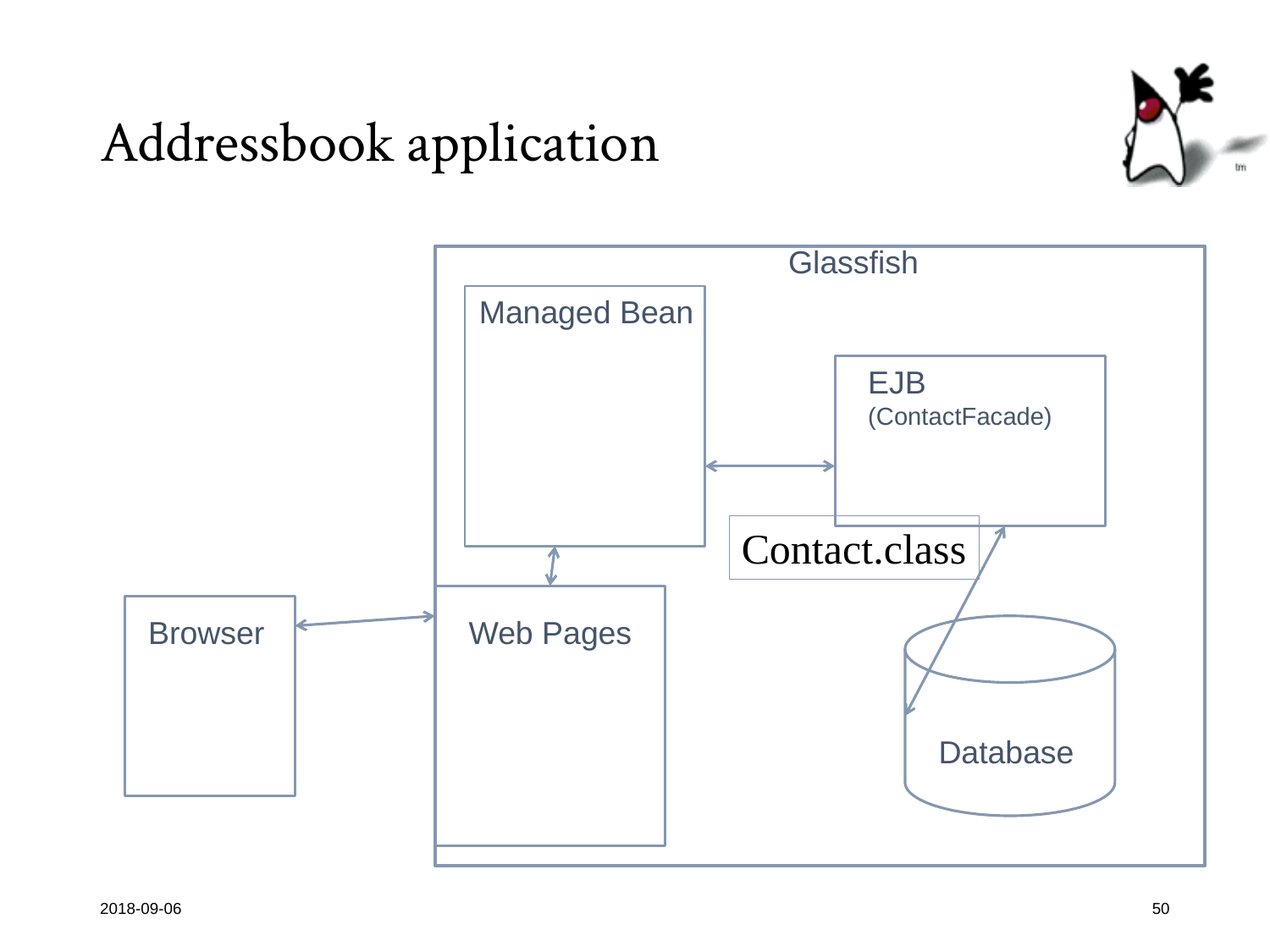

# Addressbook application
Glassfish

Managed Bean

EJB
(ContactFacade)
Contact.class

Browser
Web Pages

Database
2018-09-06
50